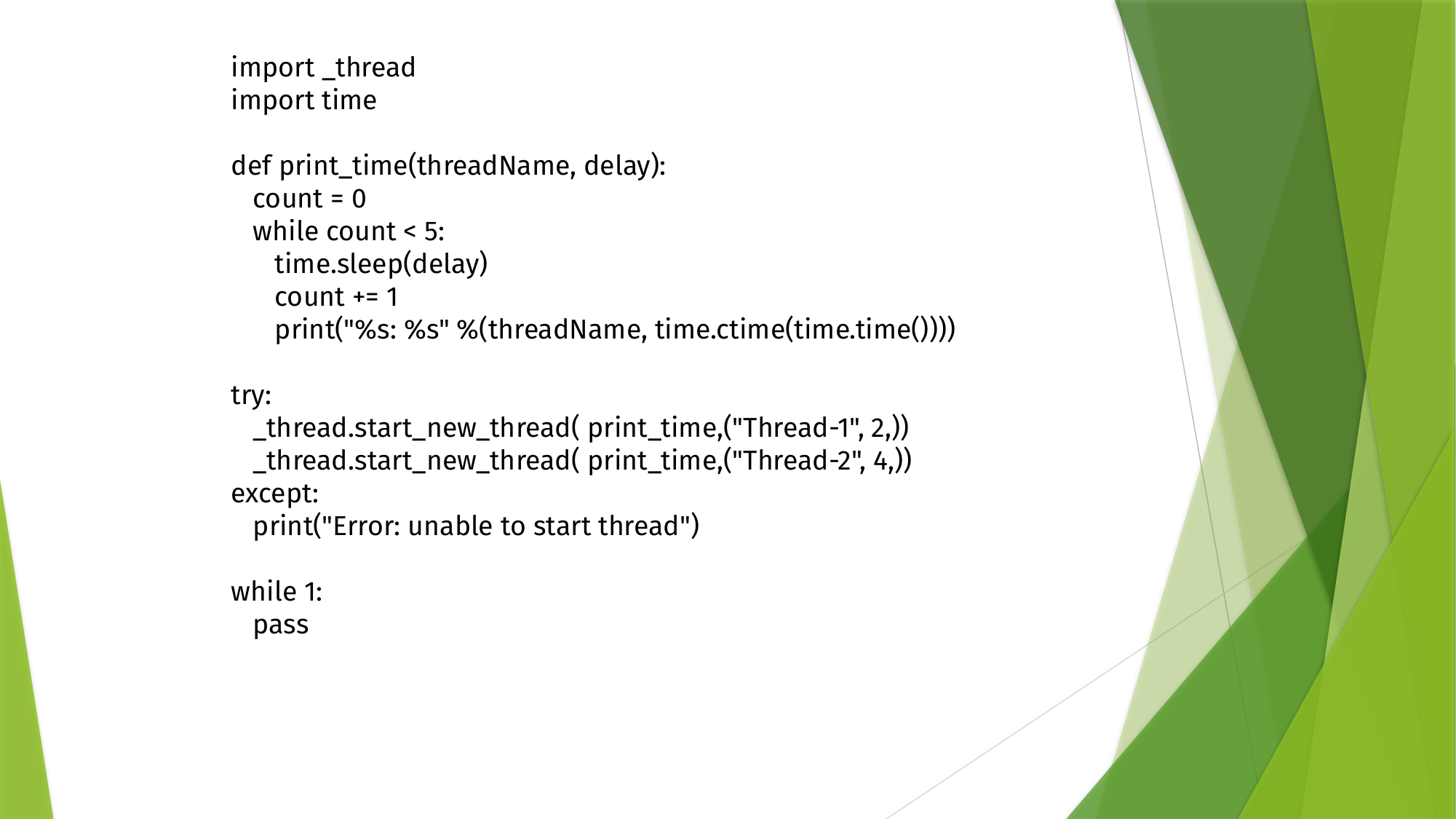

import _thread
import time

def print_time(threadName, delay):
   count = 0
   while count < 5:
      time.sleep(delay)
      count += 1
      print("%s: %s" %(threadName, time.ctime(time.time())))

try:
   _thread.start_new_thread( print_time,("Thread-1", 2,))
   _thread.start_new_thread( print_time,("Thread-2", 4,))
except:
   print("Error: unable to start thread")

while 1:
   pass